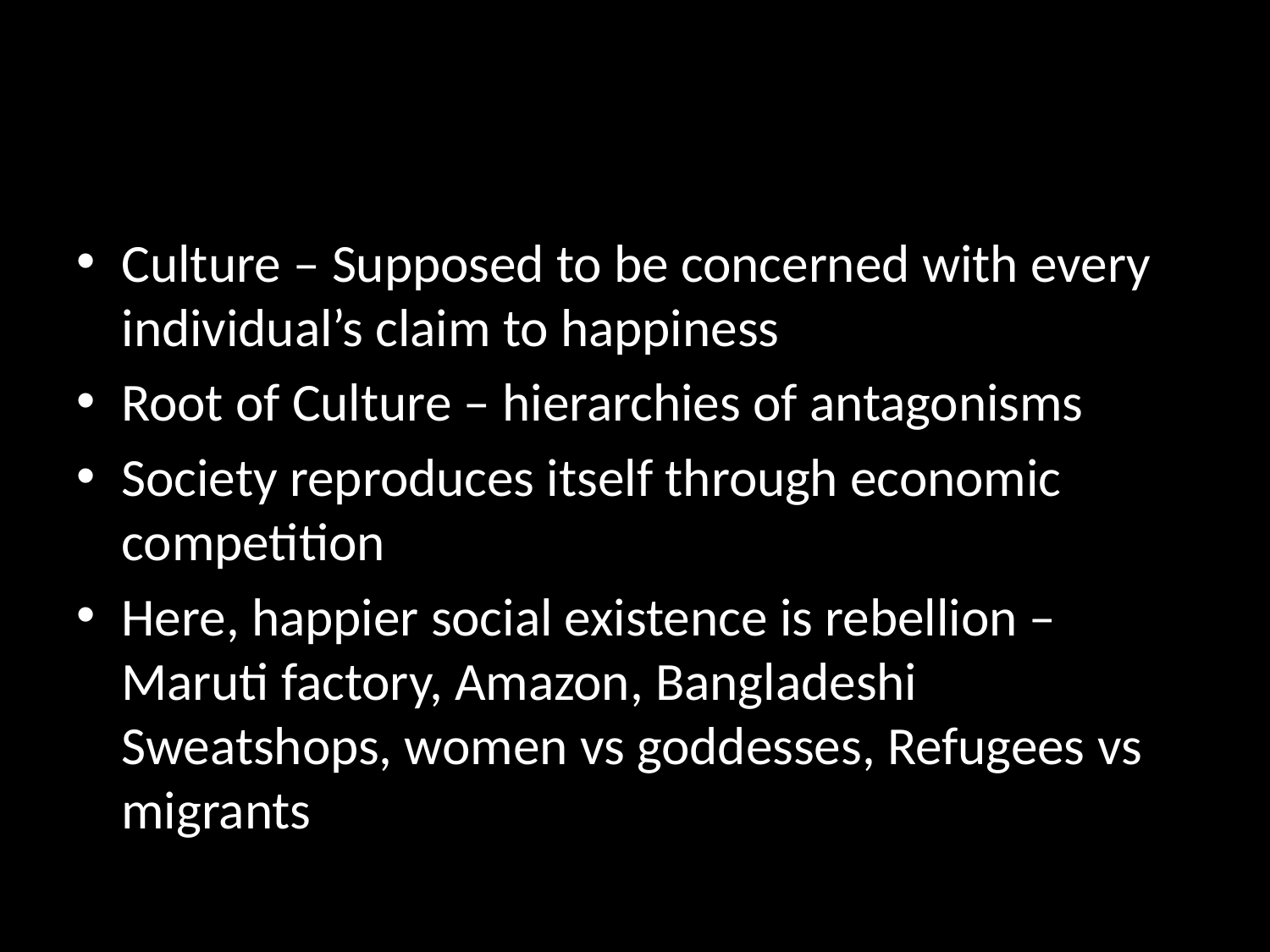

#
Culture – Supposed to be concerned with every individual’s claim to happiness
Root of Culture – hierarchies of antagonisms
Society reproduces itself through economic competition
Here, happier social existence is rebellion – Maruti factory, Amazon, Bangladeshi Sweatshops, women vs goddesses, Refugees vs migrants